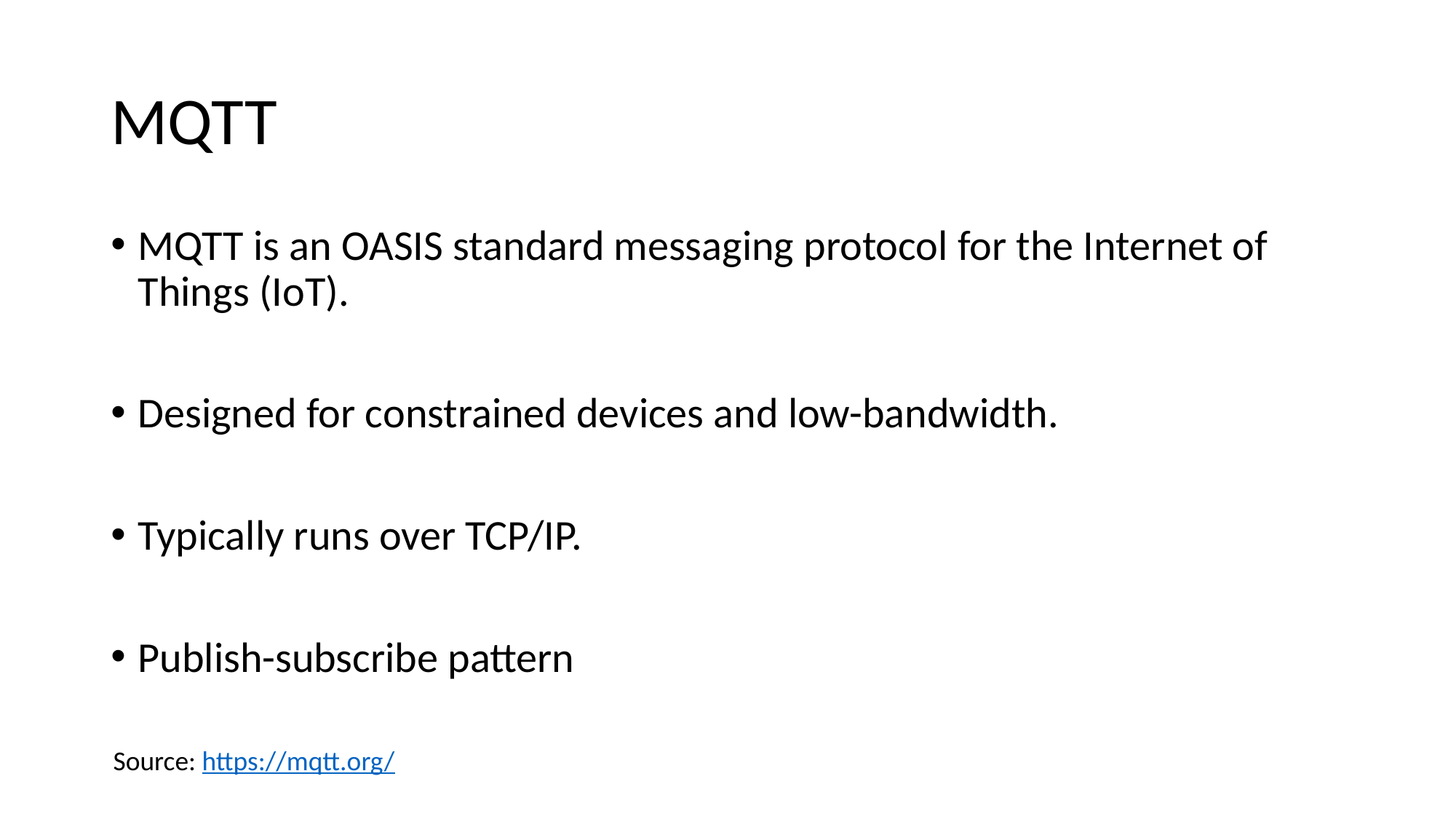

# MQTT
MQTT is an OASIS standard messaging protocol for the Internet of Things (IoT).

Designed for constrained devices and low-bandwidth.

Typically runs over TCP/IP.

Publish-subscribe pattern
Source: https://mqtt.org/